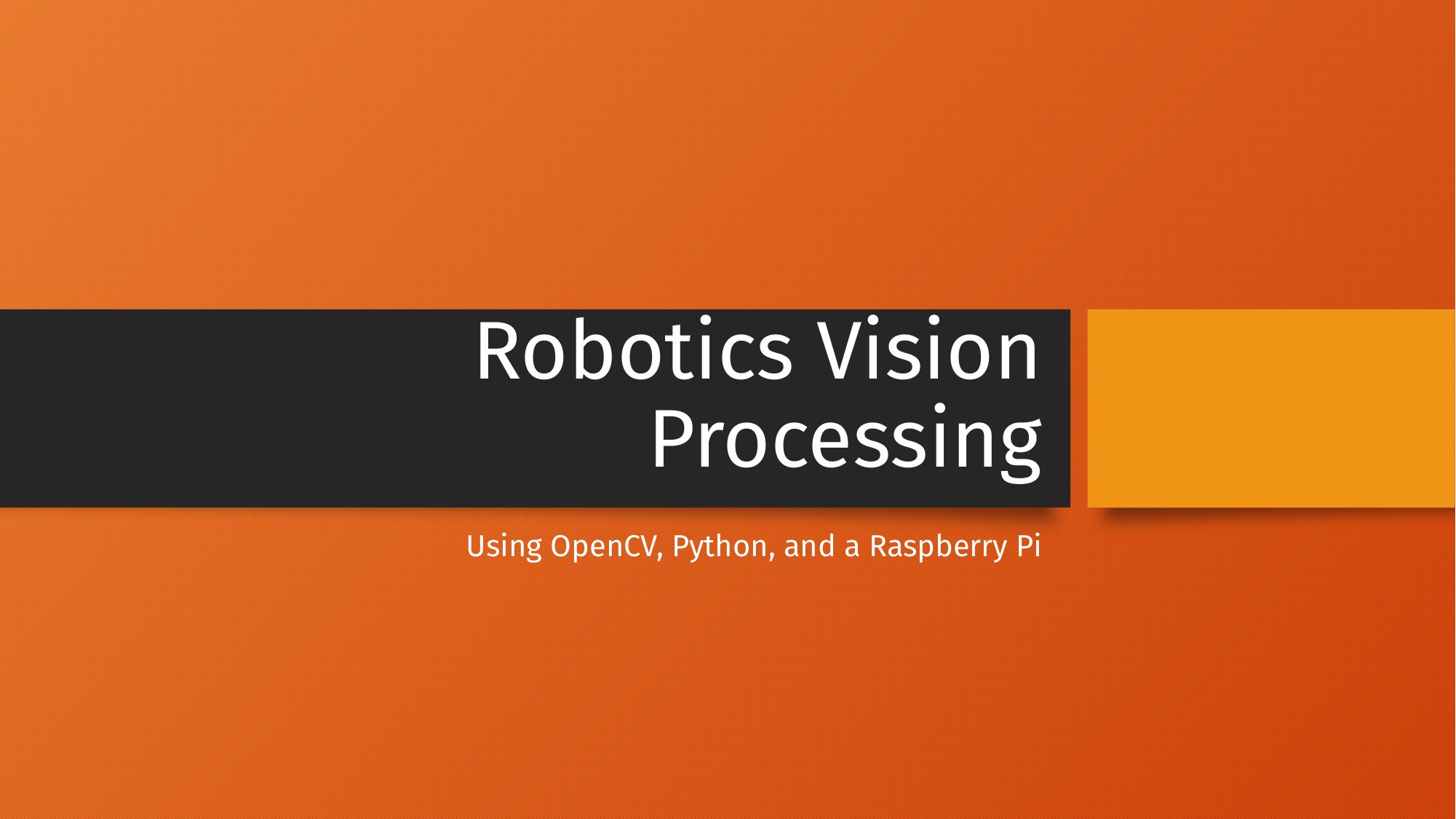

# Robotics Vision Processing
Using OpenCV, Python, and a Raspberry Pi